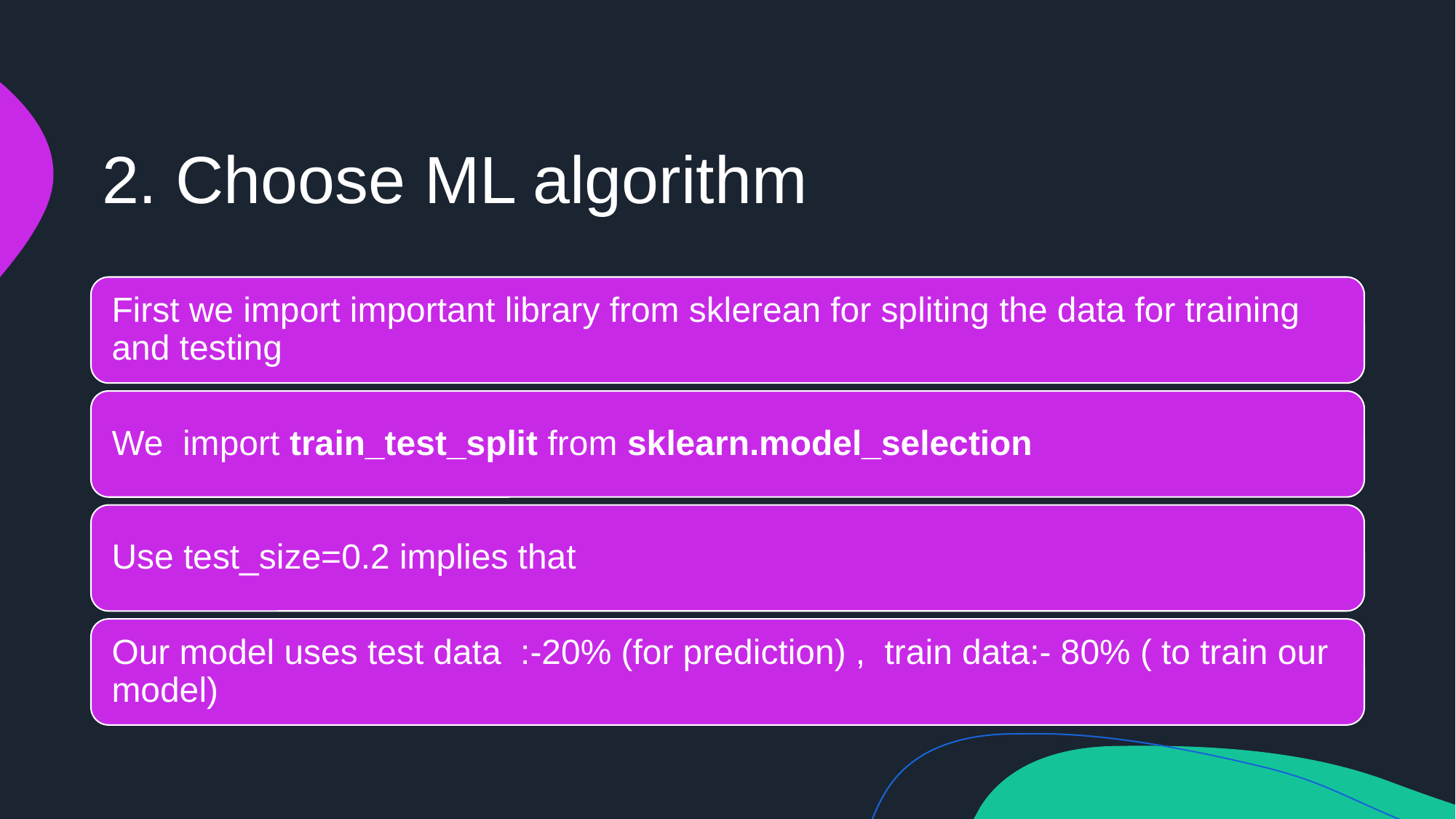

# 2. Choose ML algorithm
First we import important library from sklerean for spliting the data for training and testing
We  import train_test_split from sklearn.model_selection
Use test_size=0.2 implies that
Our model uses test data  :-20% (for prediction) ,  train data:- 80% ( to train our model)